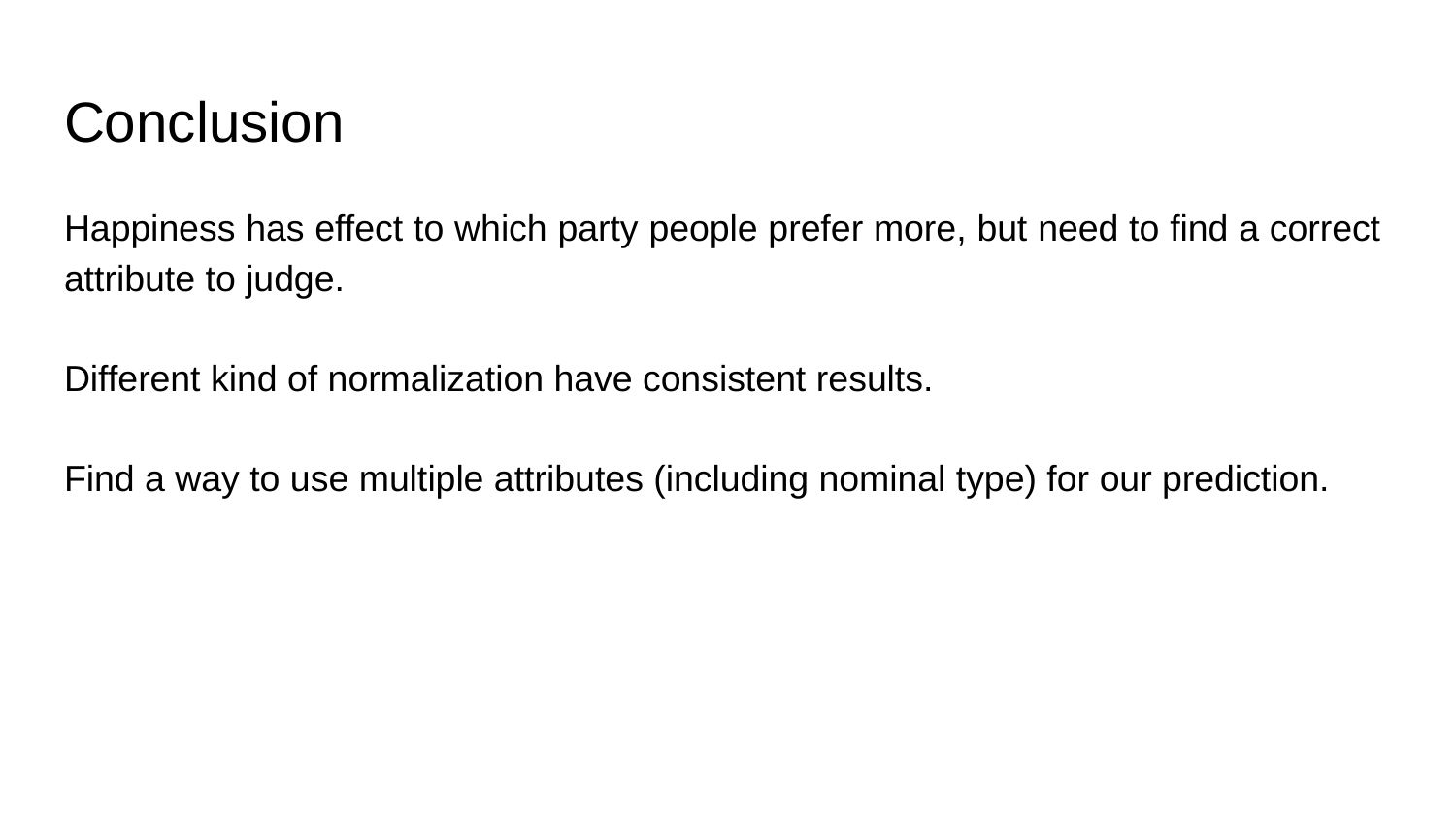

# Conclusion
Happiness has effect to which party people prefer more, but need to find a correct  attribute to judge.

Different kind of normalization have consistent results.

Find a way to use multiple attributes (including nominal type) for our prediction.